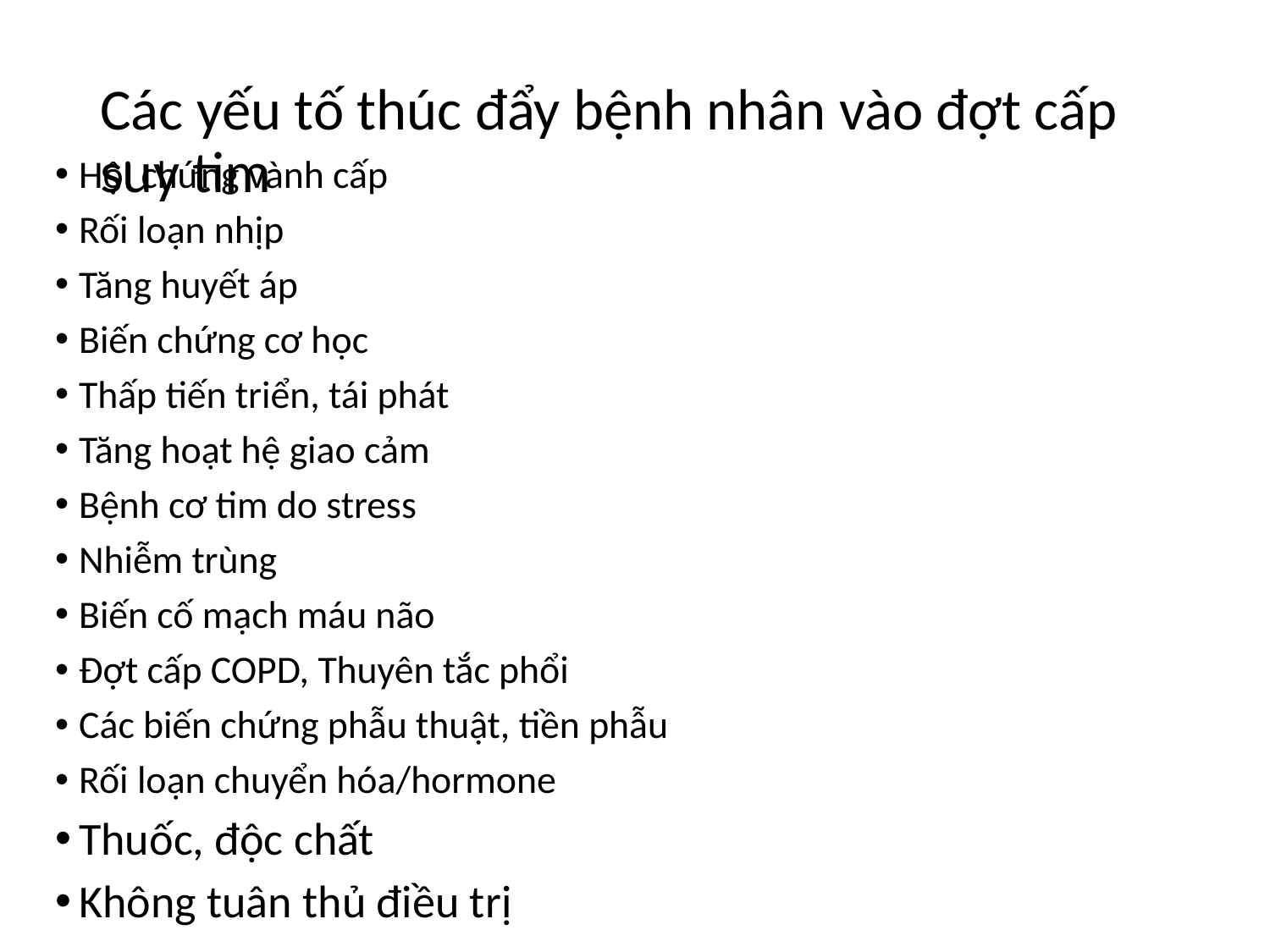

# Các yếu tố thúc đẩy bệnh nhân vào đợt cấp suy tim
Hội chứng vành cấp
Rối loạn nhịp
Tăng huyết áp
Biến chứng cơ học
Thấp tiến triển, tái phát
Tăng hoạt hệ giao cảm
Bệnh cơ tim do stress
Nhiễm trùng
Biến cố mạch máu não
Đợt cấp COPD, Thuyên tắc phổi
Các biến chứng phẫu thuật, tiền phẫu
Rối loạn chuyển hóa/hormone
Thuốc, độc chất
Không tuân thủ điều trị